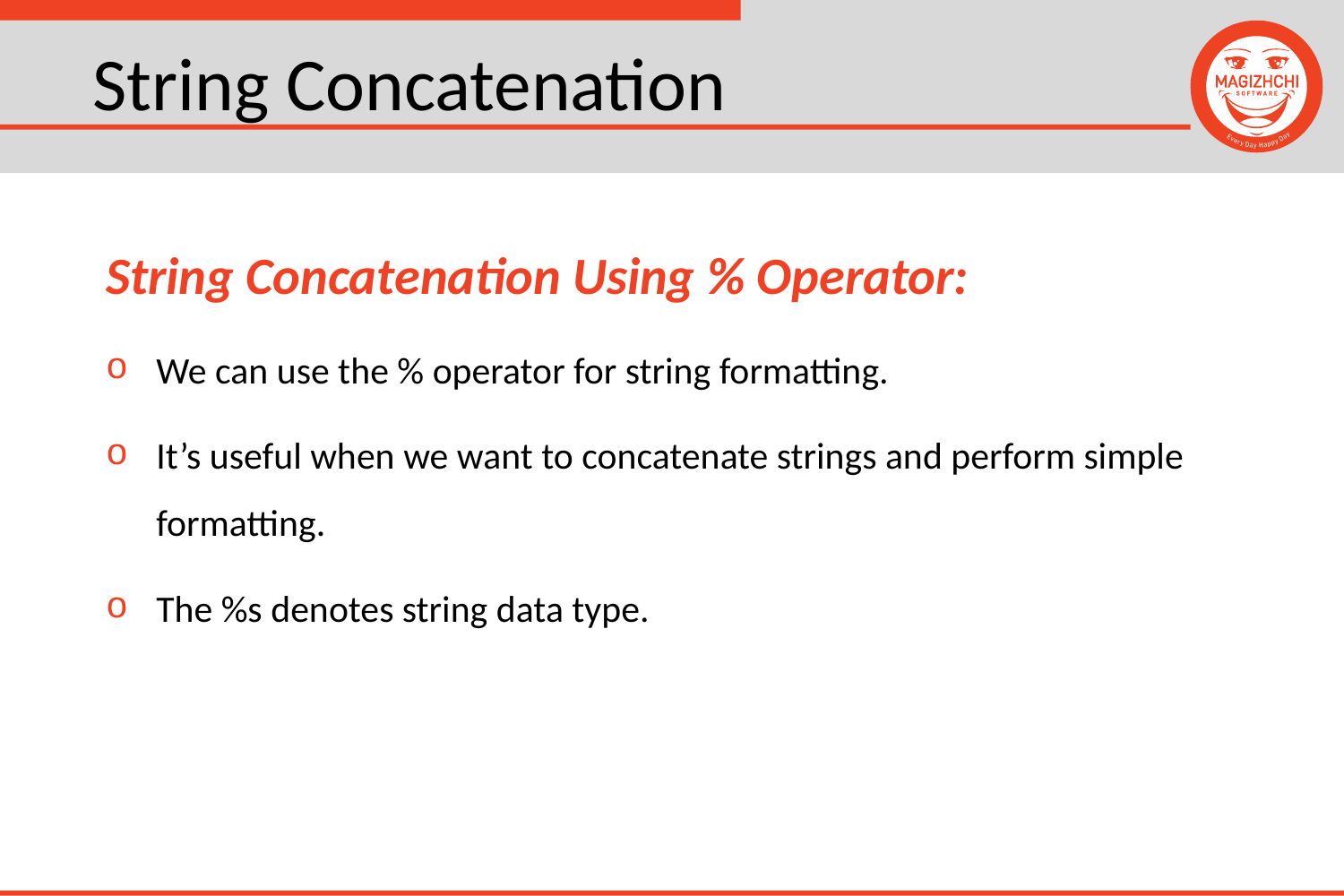

# String Concatenation
String Concatenation Using % Operator:
We can use the % operator for string formatting.
It’s useful when we want to concatenate strings and perform simple formatting.
The %s denotes string data type.